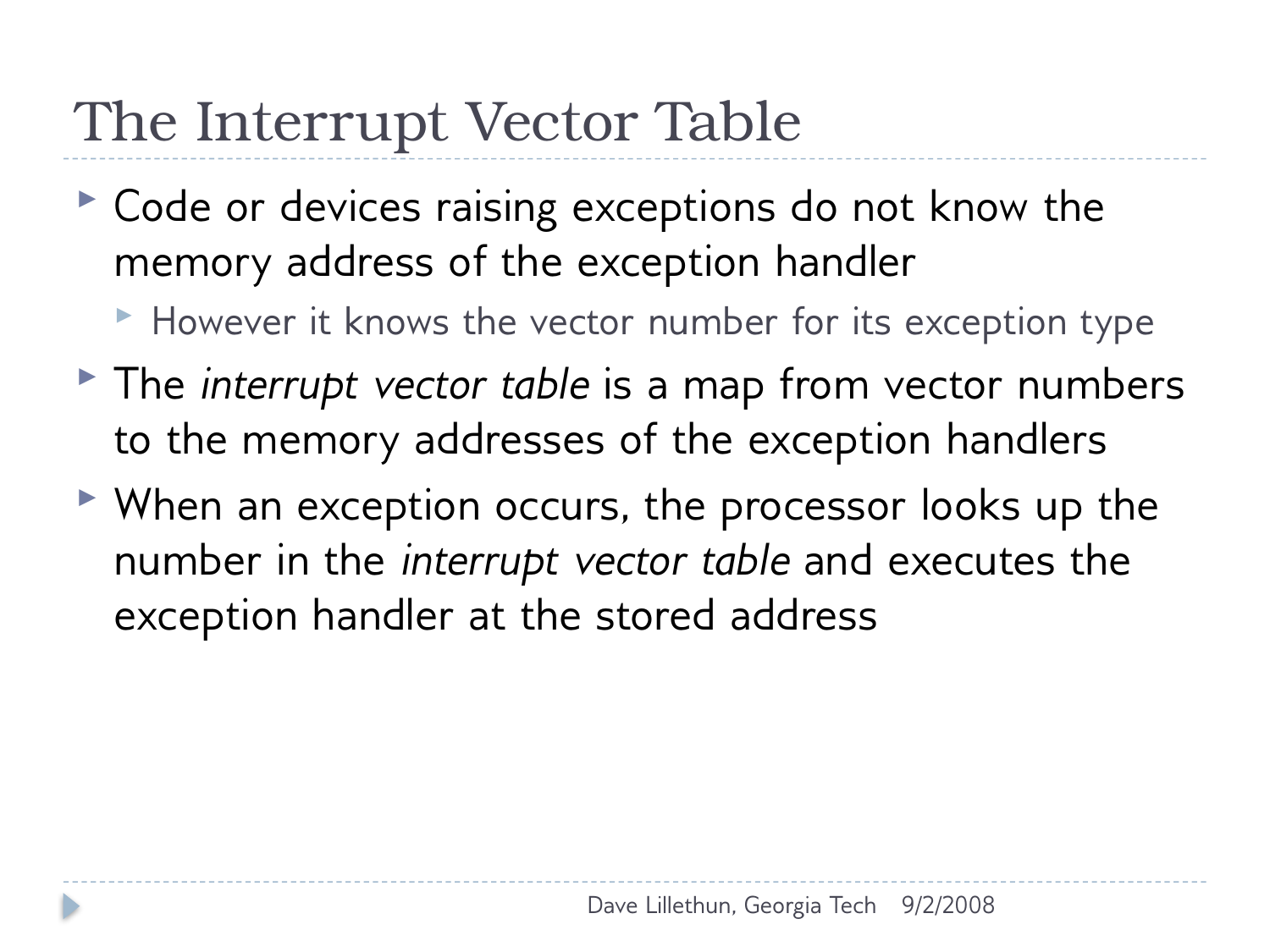

# The Interrupt Vector Table
Code or devices raising exceptions do not know the memory address of the exception handler
However it knows the vector number for its exception type
The interrupt vector table is a map from vector numbers to the memory addresses of the exception handlers
When an exception occurs, the processor looks up the number in the interrupt vector table and executes the exception handler at the stored address
Dave Lillethun, Georgia Tech
9/2/2008